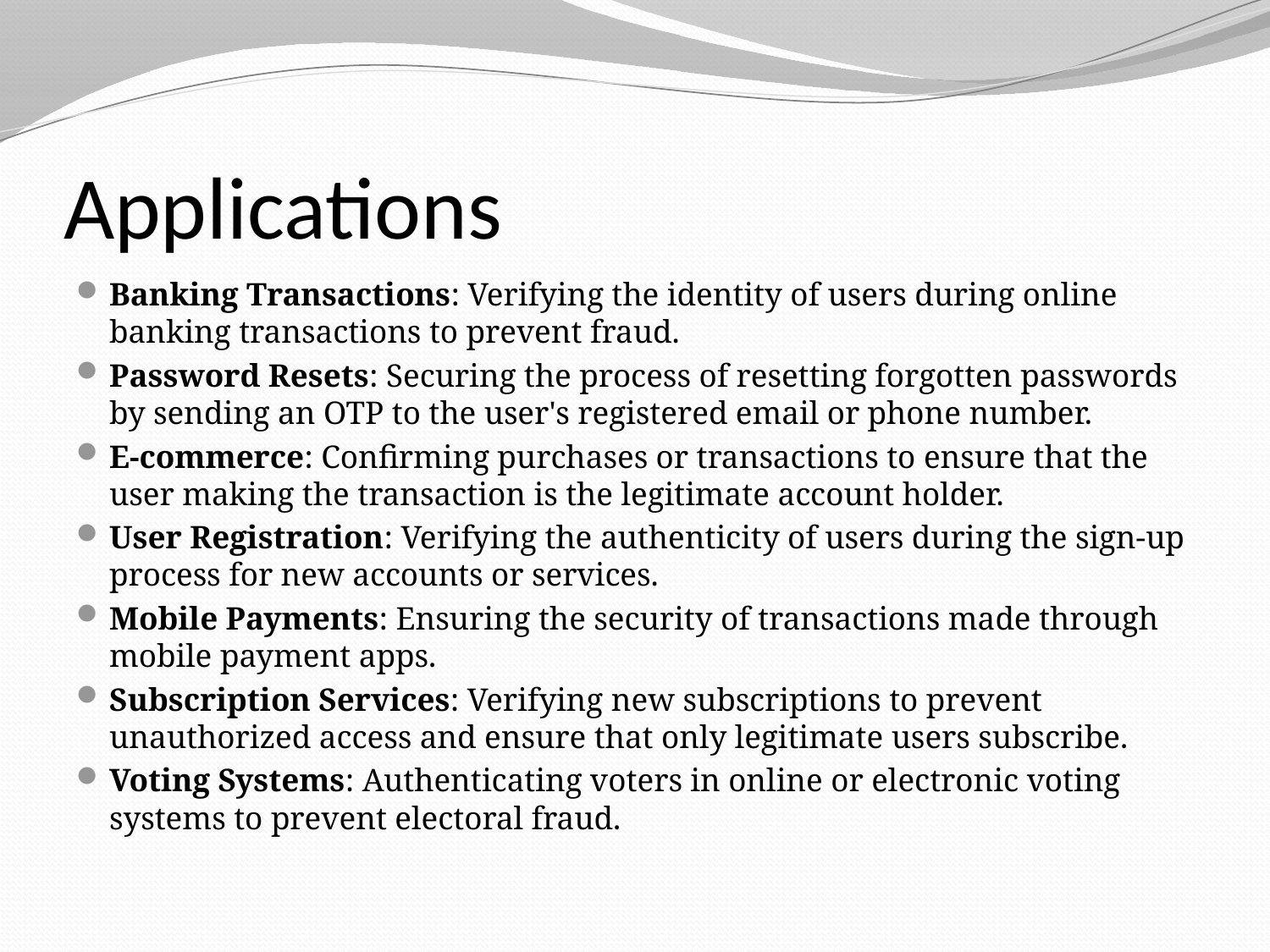

# Applications
Banking Transactions: Verifying the identity of users during online banking transactions to prevent fraud.
Password Resets: Securing the process of resetting forgotten passwords by sending an OTP to the user's registered email or phone number.
E-commerce: Confirming purchases or transactions to ensure that the user making the transaction is the legitimate account holder.
User Registration: Verifying the authenticity of users during the sign-up process for new accounts or services.
Mobile Payments: Ensuring the security of transactions made through mobile payment apps.
Subscription Services: Verifying new subscriptions to prevent unauthorized access and ensure that only legitimate users subscribe.
Voting Systems: Authenticating voters in online or electronic voting systems to prevent electoral fraud.